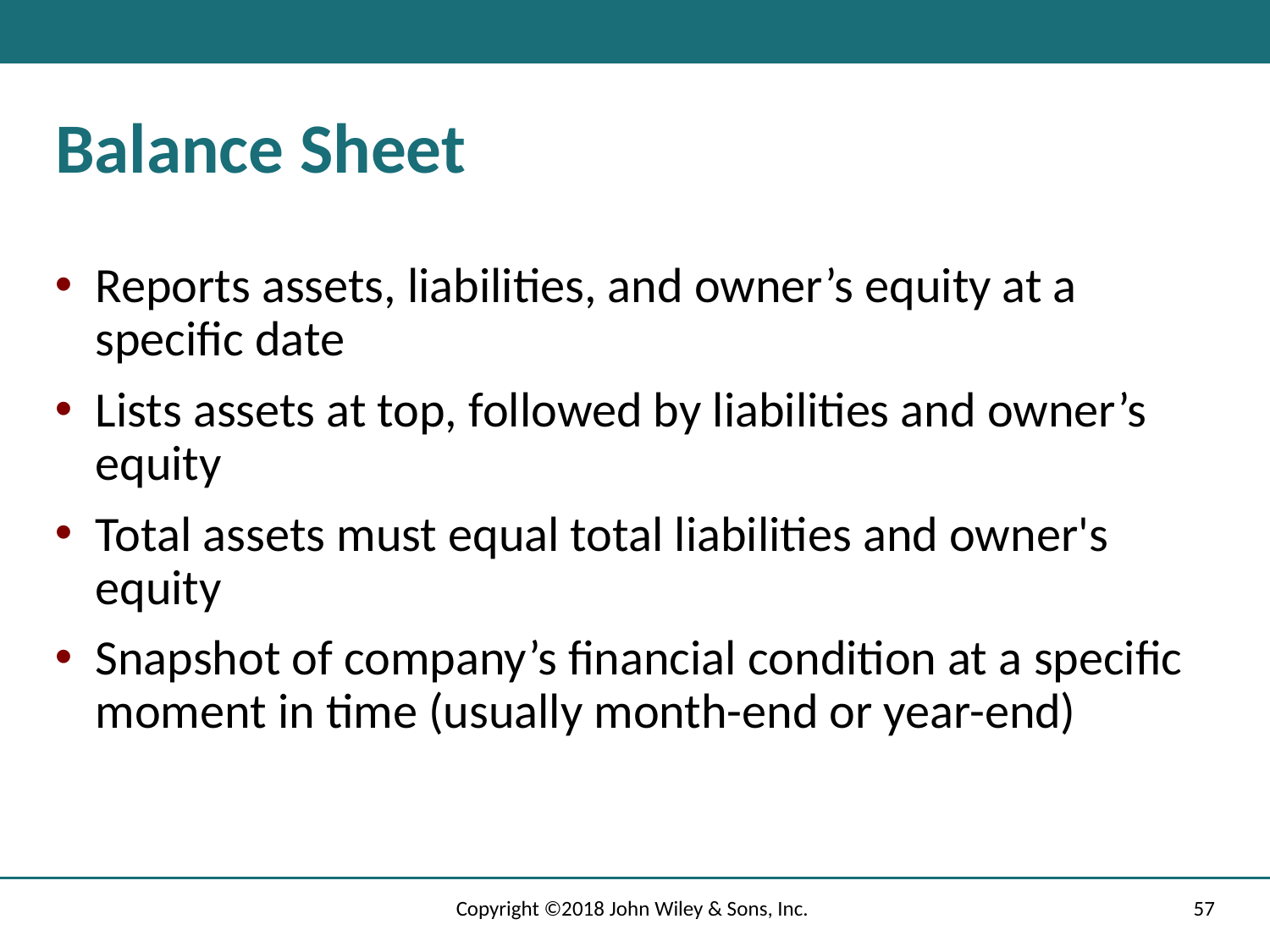

# Balance Sheet
Reports assets, liabilities, and owner’s equity at a specific date
Lists assets at top, followed by liabilities and owner’s equity
Total assets must equal total liabilities and owner's equity
Snapshot of company’s financial condition at a specific moment in time (usually month-end or year-end)
Copyright ©2018 John Wiley & Sons, Inc.
57